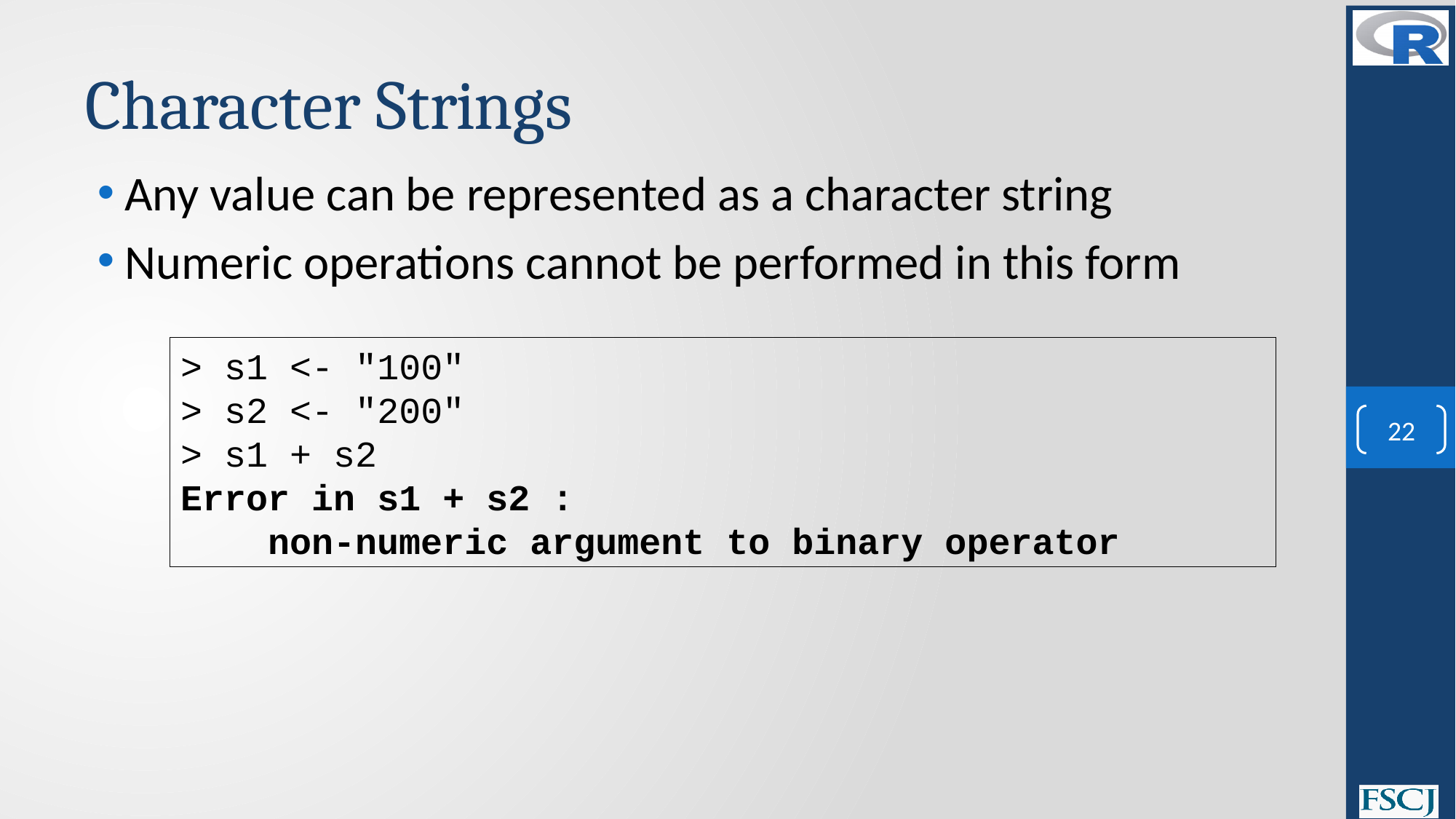

# Character Strings
Any value can be represented as a character string
Numeric operations cannot be performed in this form
> s1 <- "100"
> s2 <- "200"
> s1 + s2
Error in s1 + s2 :
    non-numeric argument to binary operator
22